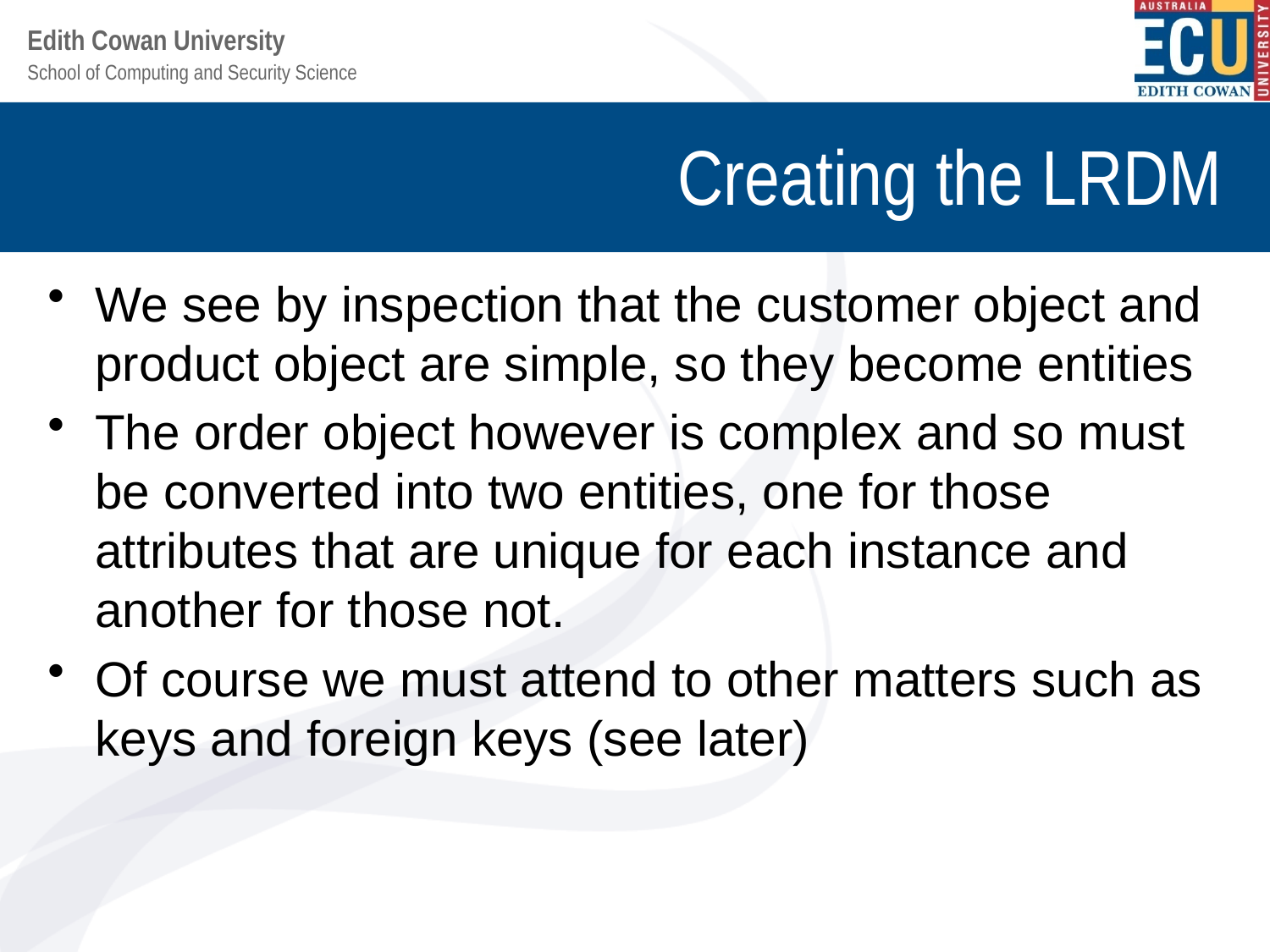

# Creating the LRDM
We see by inspection that the customer object and product object are simple, so they become entities
The order object however is complex and so must be converted into two entities, one for those attributes that are unique for each instance and another for those not.
Of course we must attend to other matters such as keys and foreign keys (see later)